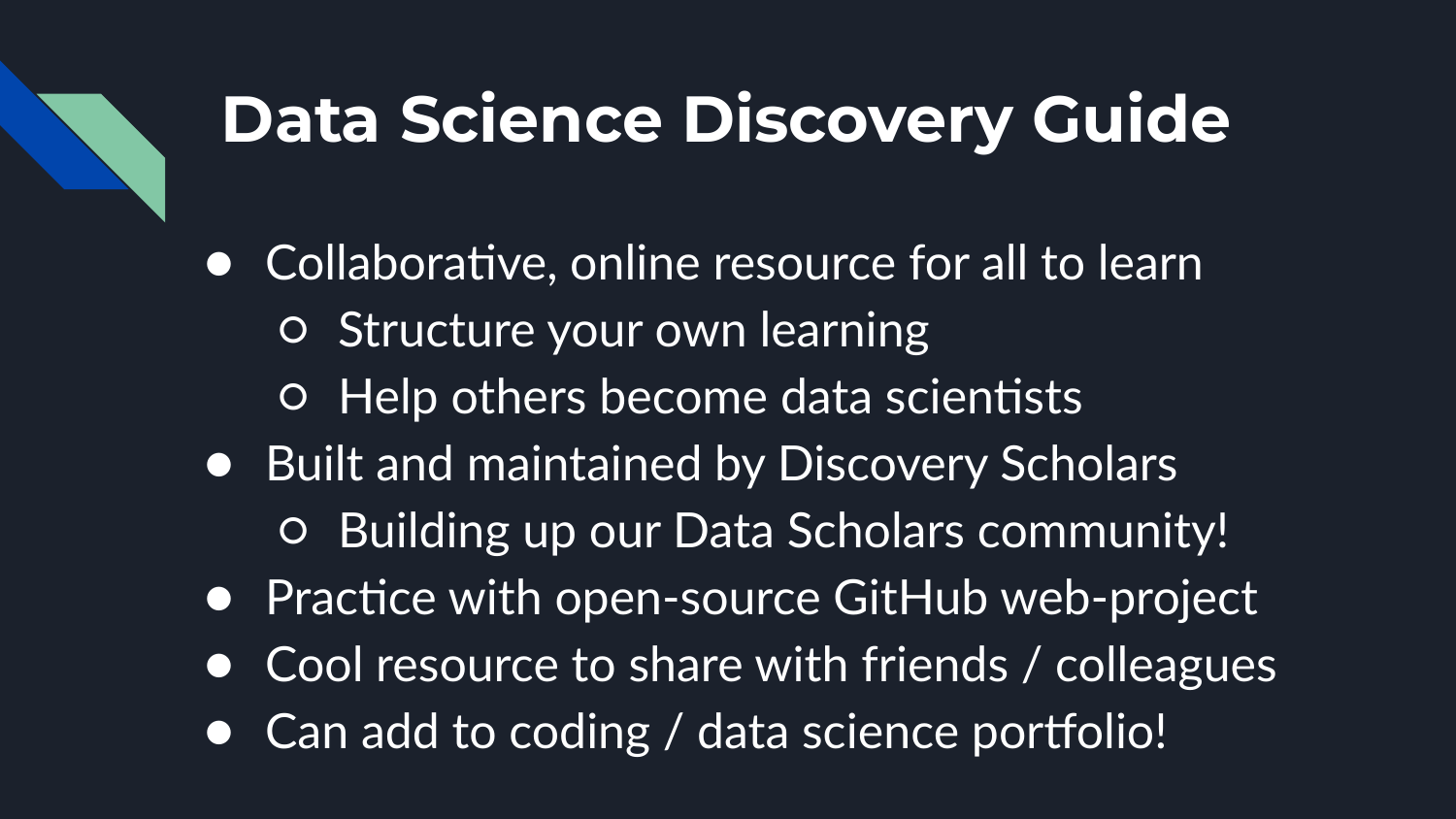

# Data Science Discovery Guide
Collaborative, online resource for all to learn
Structure your own learning
Help others become data scientists
Built and maintained by Discovery Scholars
Building up our Data Scholars community!
Practice with open-source GitHub web-project
Cool resource to share with friends / colleagues
Can add to coding / data science portfolio!